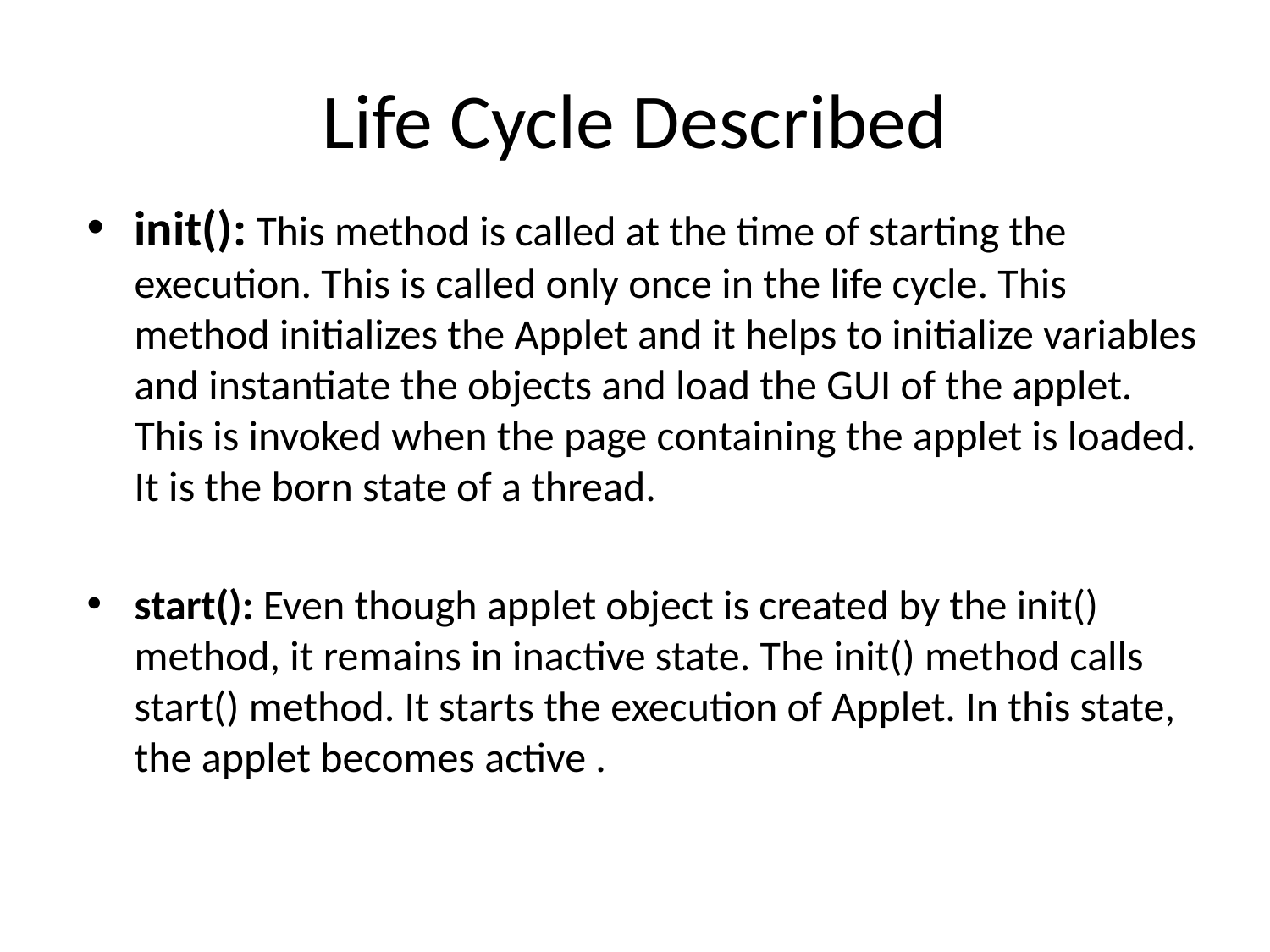

# Life Cycle Described
init(): This method is called at the time of starting the execution. This is called only once in the life cycle. This method initializes the Applet and it helps to initialize variables and instantiate the objects and load the GUI of the applet. This is invoked when the page containing the applet is loaded. It is the born state of a thread.

start(): Even though applet object is created by the init() method, it remains in inactive state. The init() method calls start() method. It starts the execution of Applet. In this state, the applet becomes active .